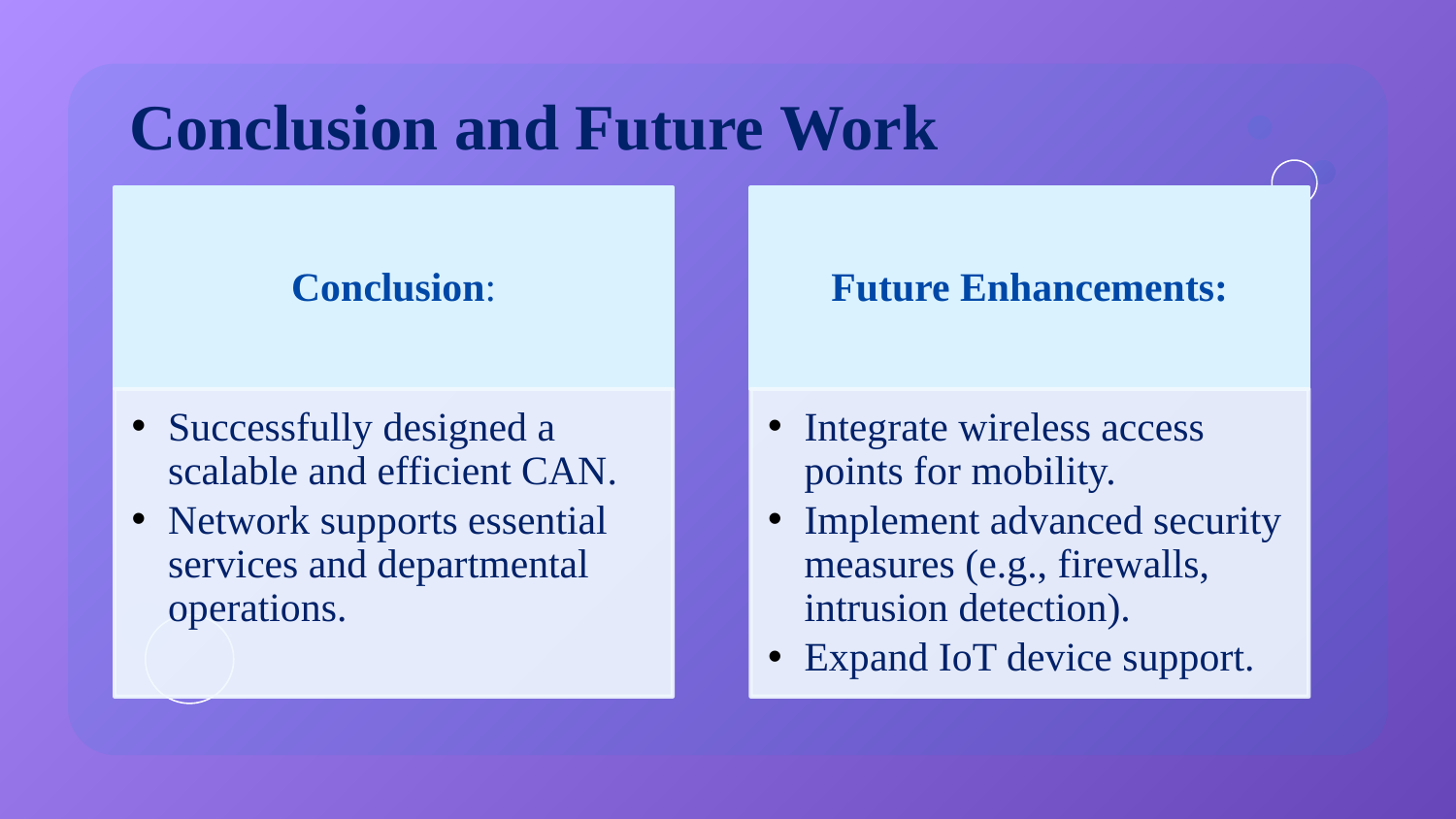

# Conclusion and Future Work
Conclusion:
Successfully designed a scalable and efficient CAN.
Network supports essential services and departmental operations.
Future Enhancements:
Integrate wireless access points for mobility.
Implement advanced security measures (e.g., firewalls, intrusion detection).
Expand IoT device support.